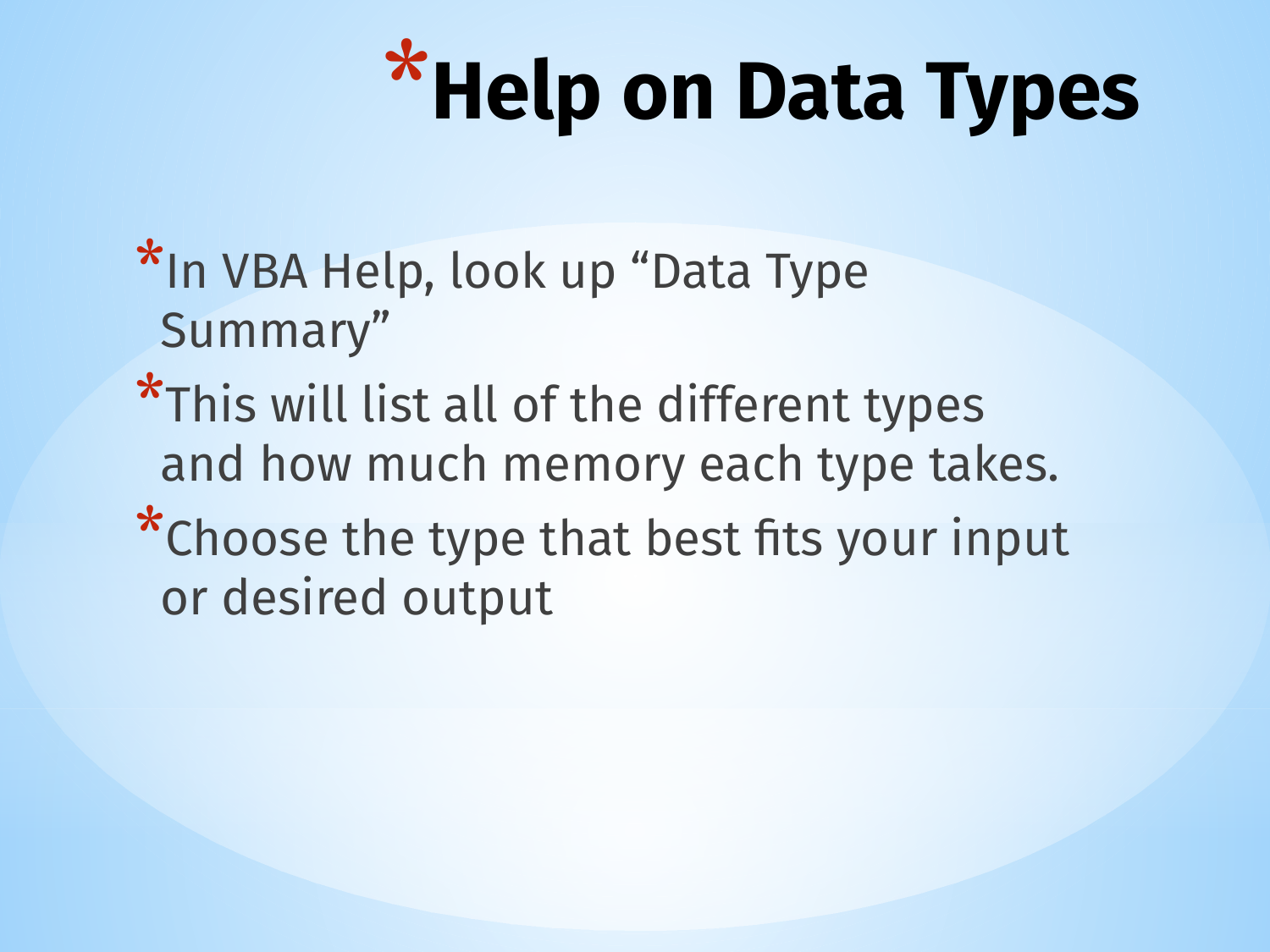

# Help on Data Types
In VBA Help, look up “Data Type Summary”
This will list all of the different types and how much memory each type takes.
Choose the type that best fits your input or desired output